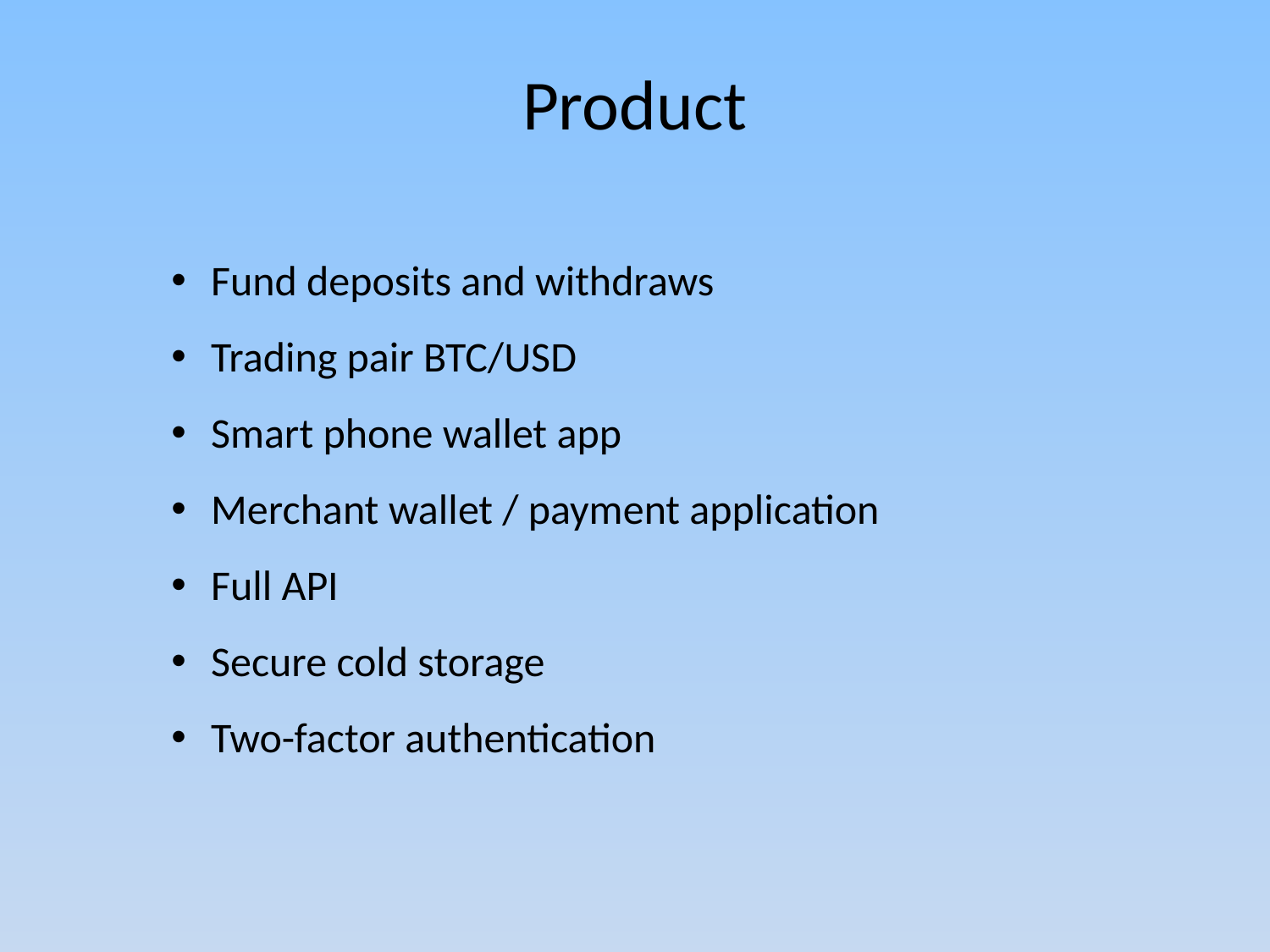

Product
Fund deposits and withdraws
Trading pair BTC/USD
Smart phone wallet app
Merchant wallet / payment application
Full API
Secure cold storage
Two-factor authentication